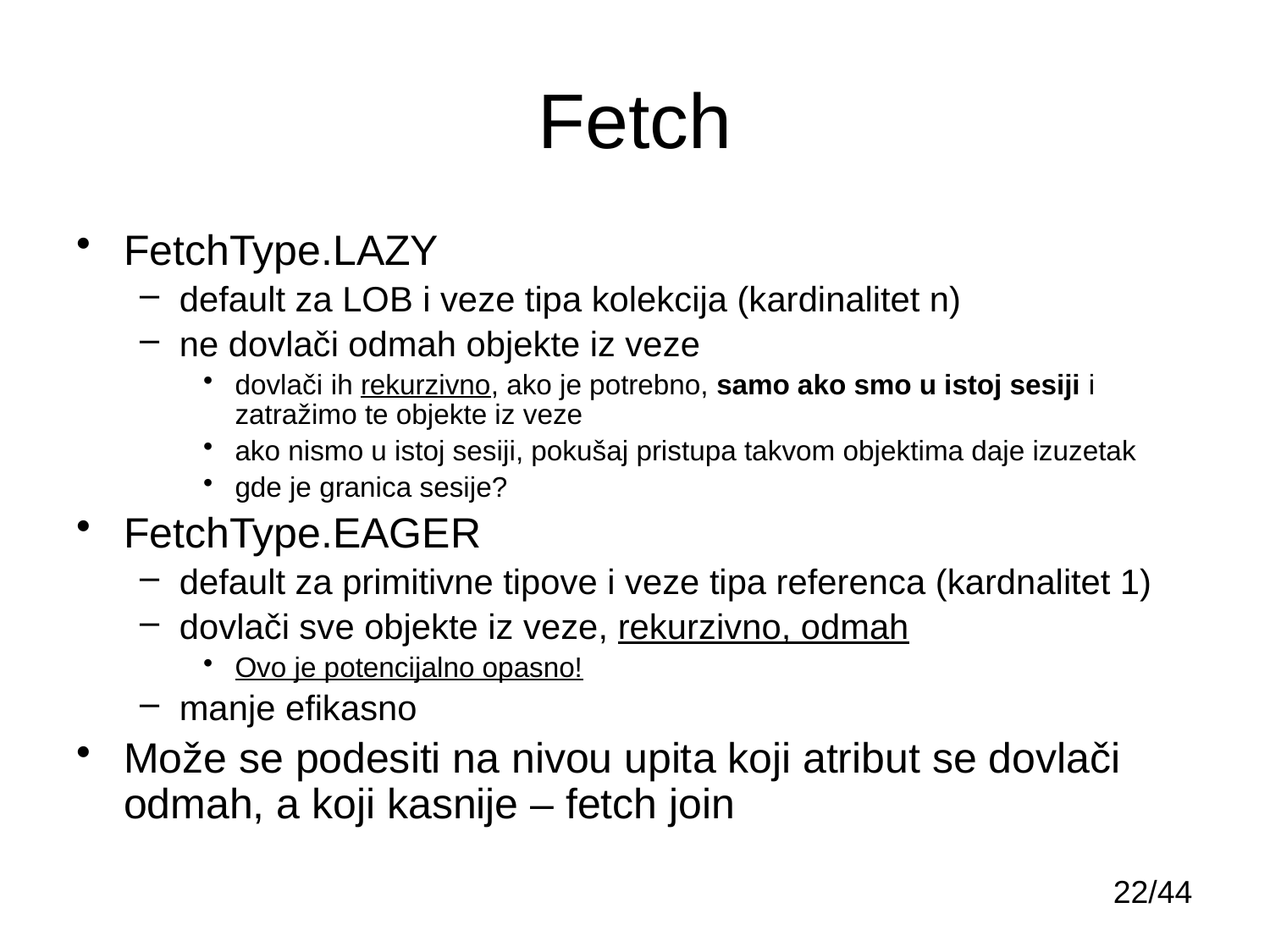

# Fetch
FetchType.LAZY
default za LOB i veze tipa kolekcija (kardinalitet n)
ne dovlači odmah objekte iz veze
dovlači ih rekurzivno, ako je potrebno, samo ako smo u istoj sesiji i zatražimo te objekte iz veze
ako nismo u istoj sesiji, pokušaj pristupa takvom objektima daje izuzetak
gde je granica sesije?
FetchType.EAGER
default za primitivne tipove i veze tipa referenca (kardnalitet 1)
dovlači sve objekte iz veze, rekurzivno, odmah
Ovo je potencijalno opasno!
manje efikasno
Može se podesiti na nivou upita koji atribut se dovlači odmah, a koji kasnije – fetch join